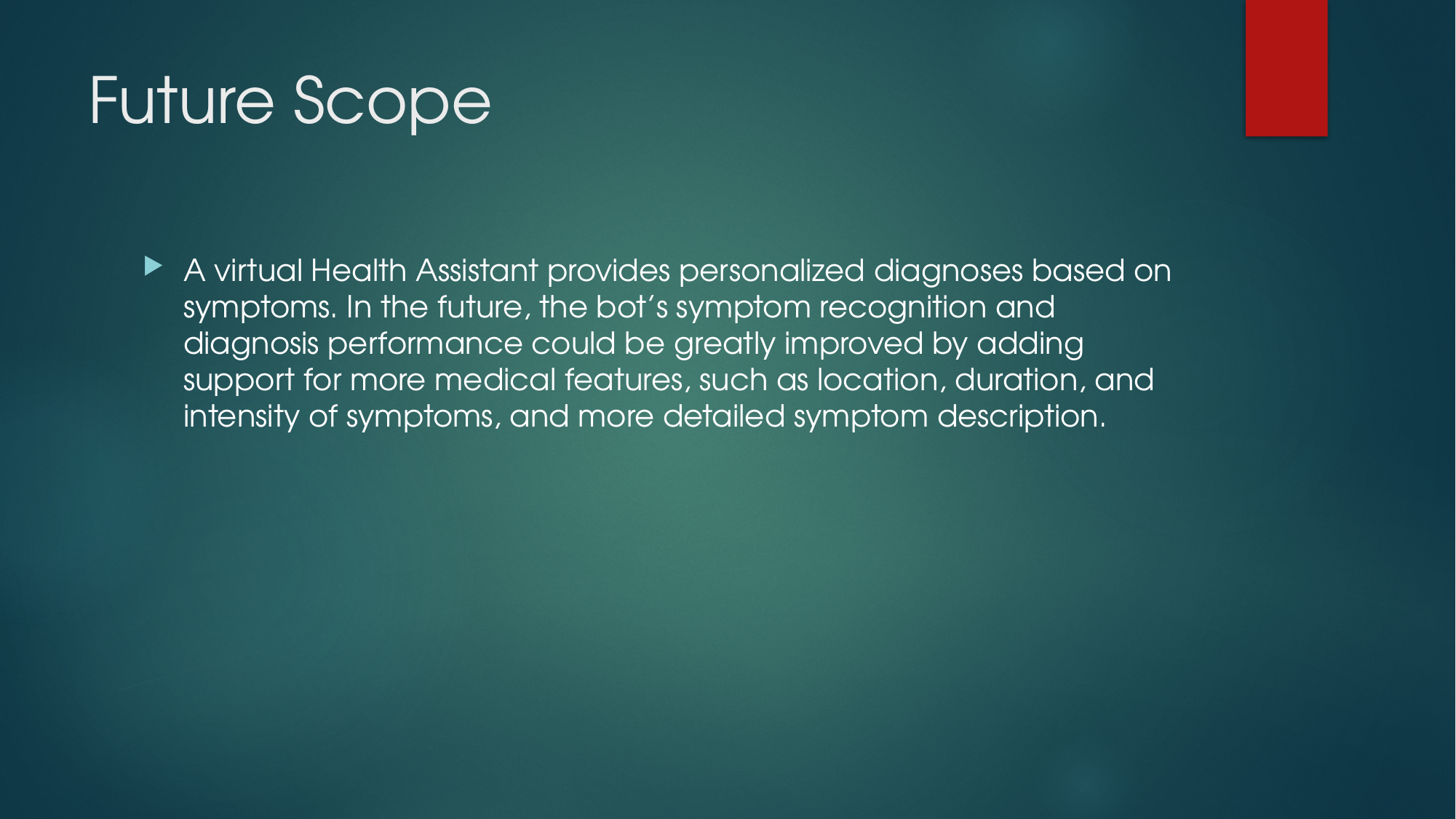

# Future Scope
A virtual Health Assistant provides personalized diagnoses based on symptoms. In the future, the bot’s symptom recognition and diagnosis performance could be greatly improved by adding support for more medical features, such as location, duration, and intensity of symptoms, and more detailed symptom description.